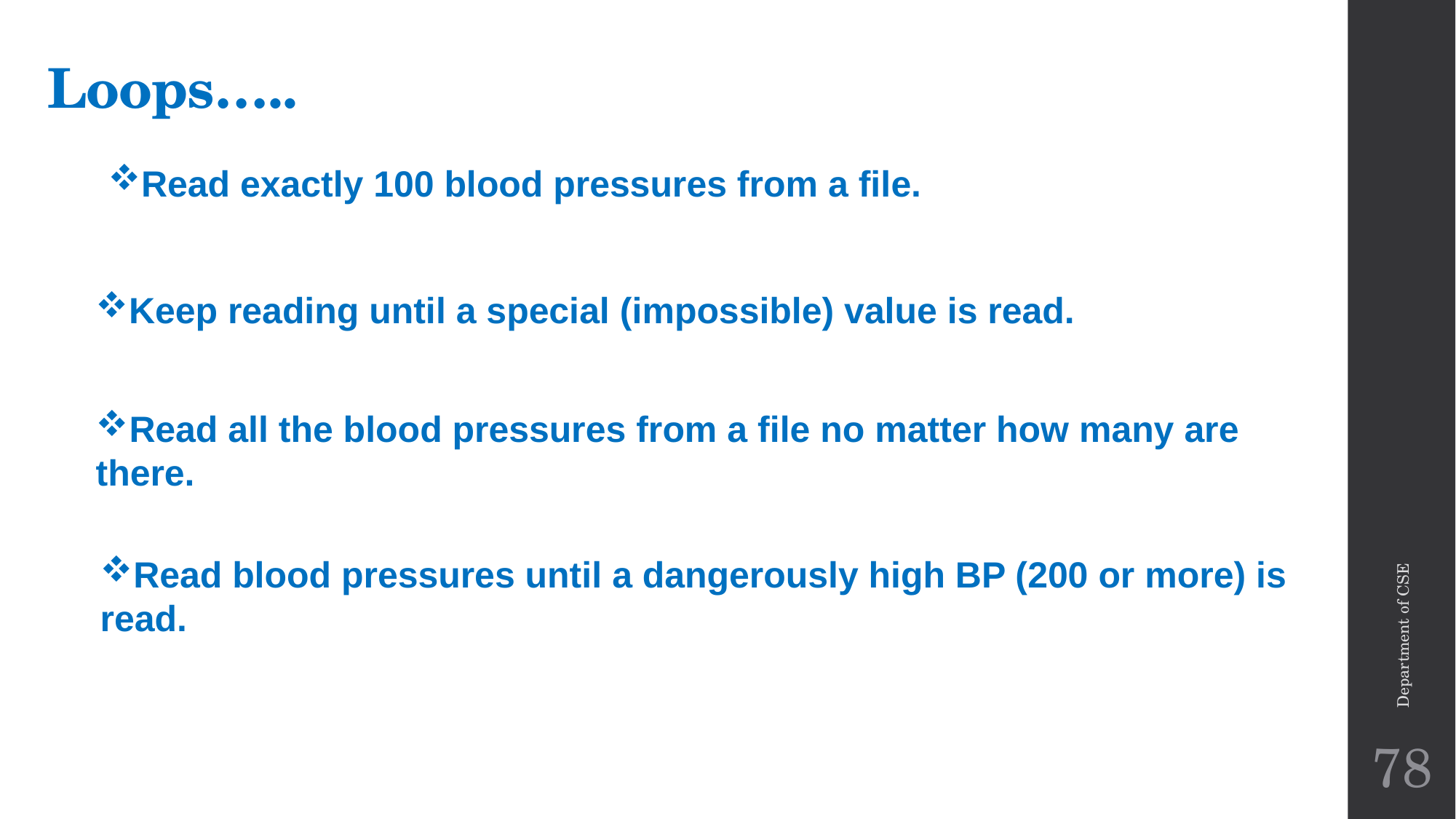

# Loops…..
Department of CSE
Read exactly 100 blood pressures from a file.
Keep reading until a special (impossible) value is read.
Read all the blood pressures from a file no matter how many are there.
78
Read blood pressures until a dangerously high BP (200 or more) is read.